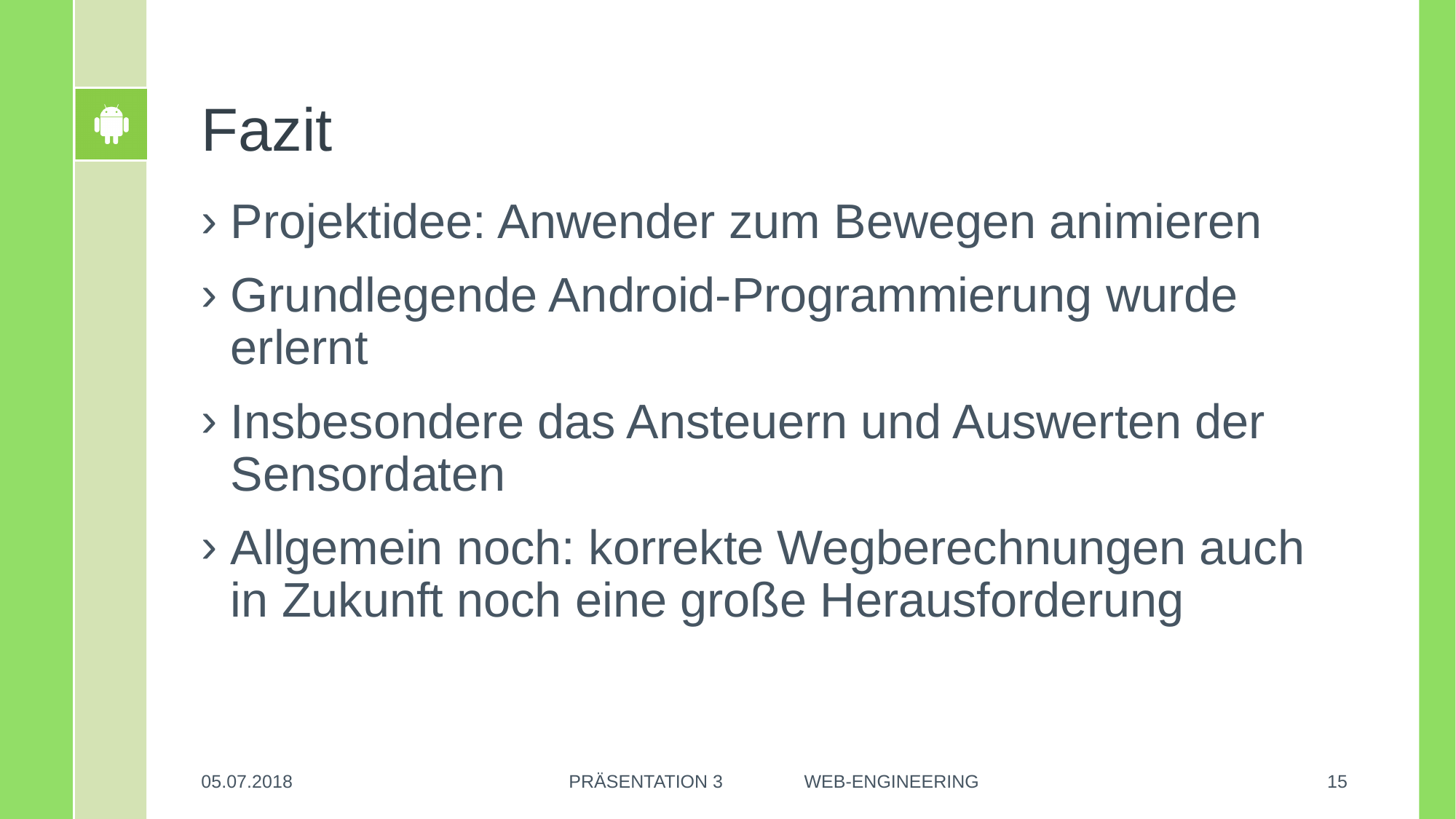

# Fazit
Projektidee: Anwender zum Bewegen animieren
Grundlegende Android-Programmierung wurde erlernt
Insbesondere das Ansteuern und Auswerten der Sensordaten
Allgemein noch: korrekte Wegberechnungen auch in Zukunft noch eine große Herausforderung
05.07.2018
15
Präsentation 3                Web-Engineering